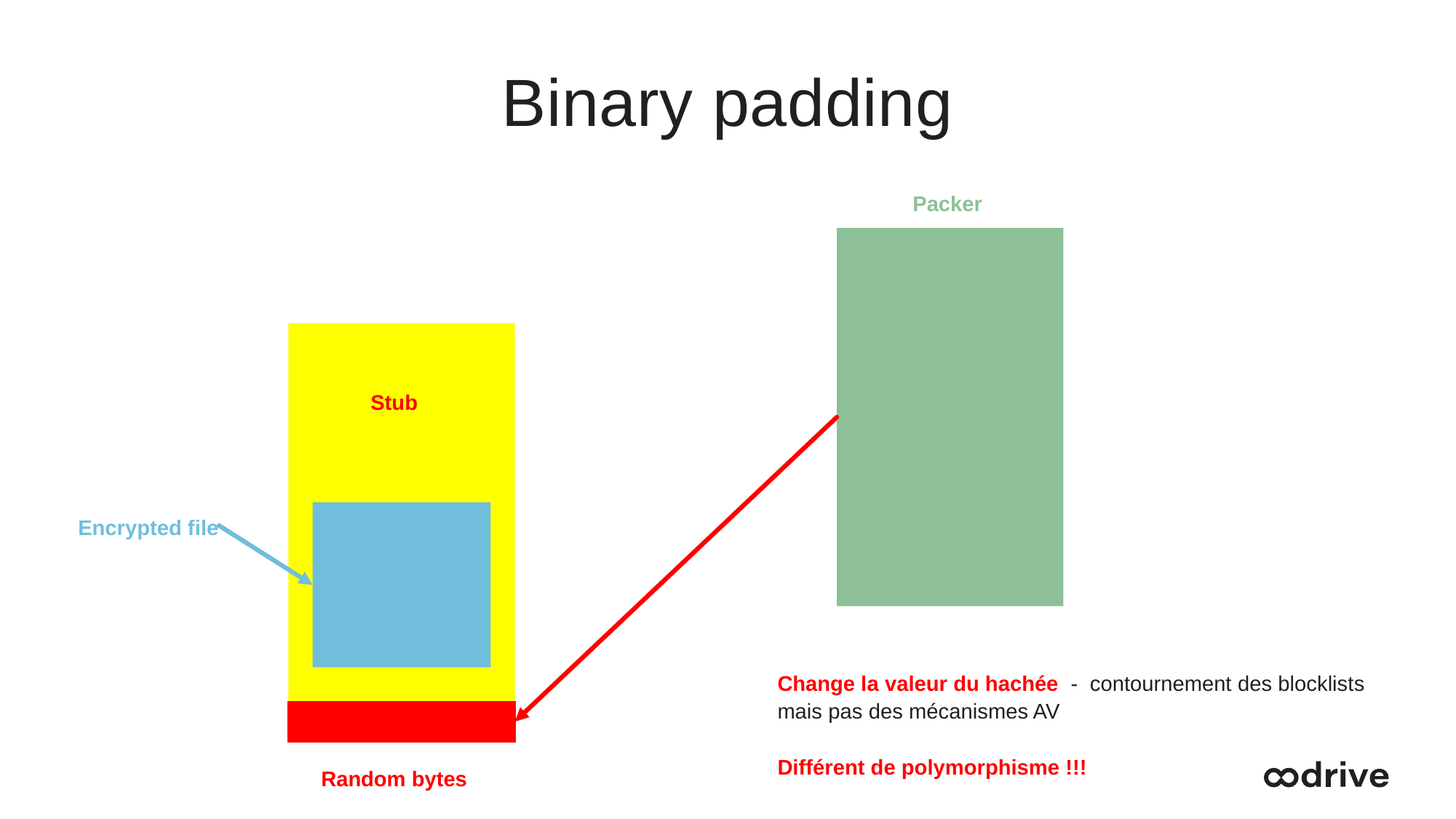

# Binary padding
Packer

Stub

Encrypted file
Change la valeur du hachée  -  contournement des blocklists
mais pas des mécanismes AV

Différent de polymorphisme !!!

Random bytes